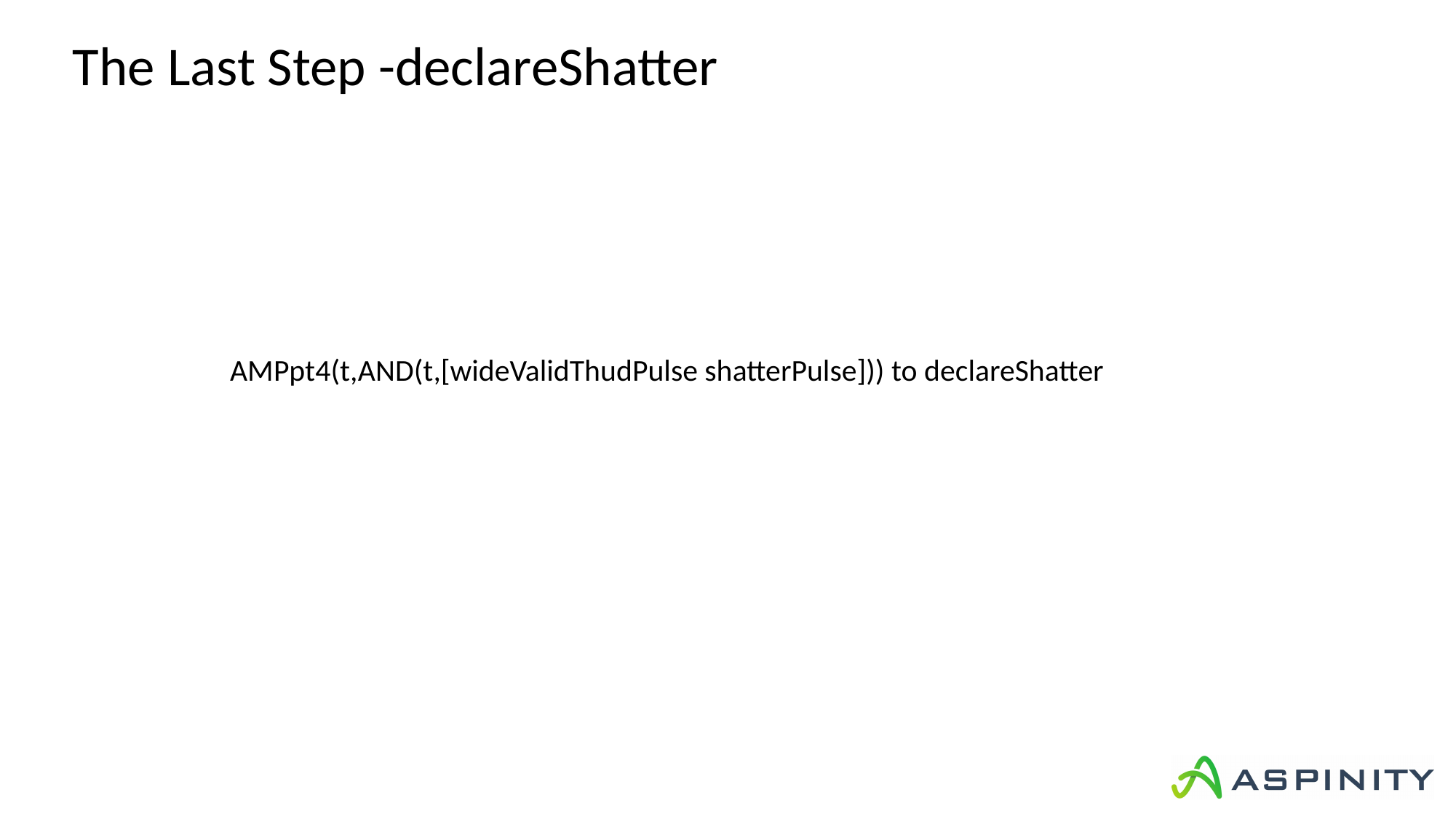

# The Last Step -declareShatter
AMPpt4(t,AND(t,[wideValidThudPulse shatterPulse])) to declareShatter